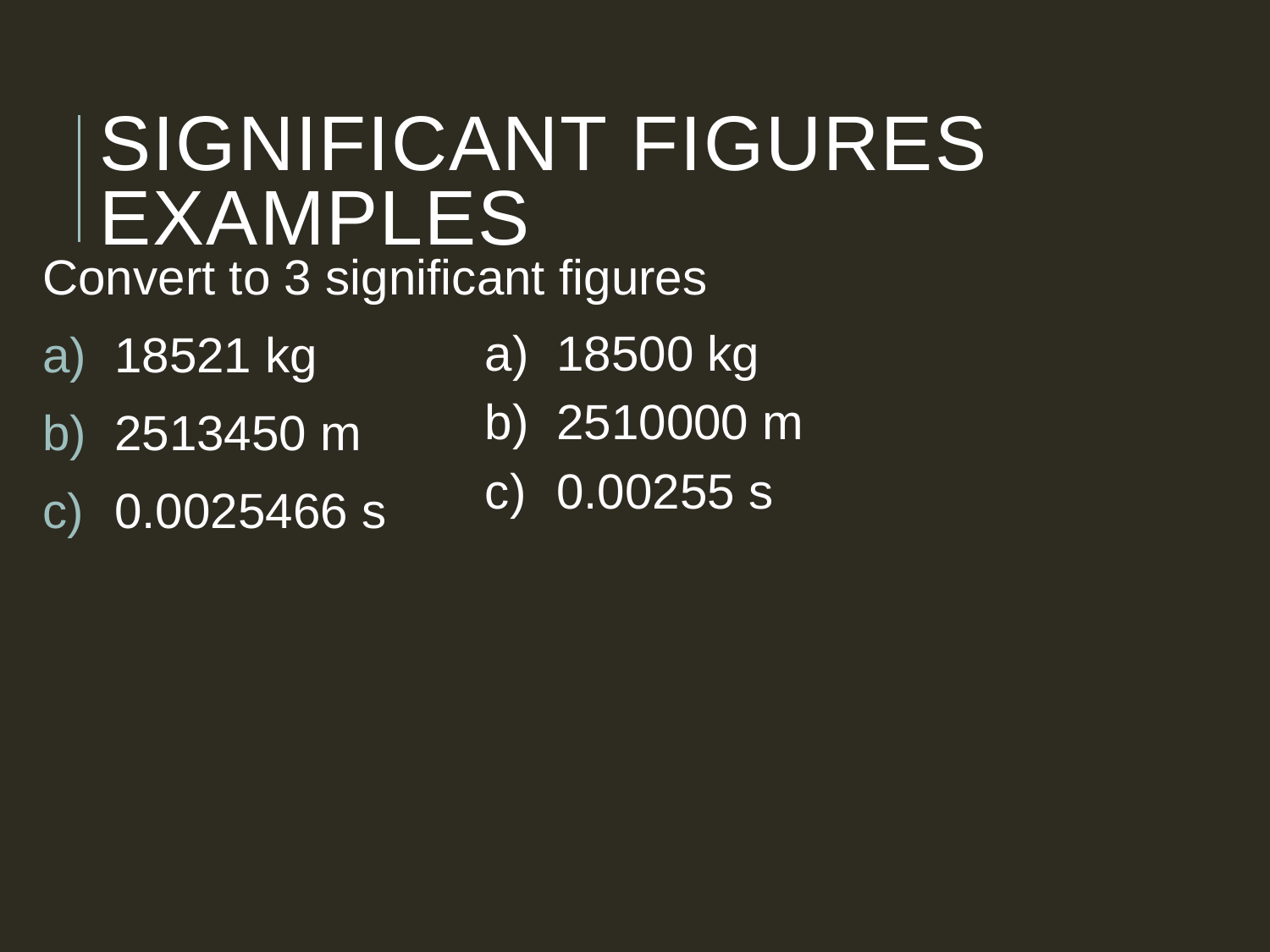

# Significant Figures Examples
Convert to 3 significant figures
18521 kg
2513450 m
0.0025466 s

18500 kg
2510000 m
0.00255 s